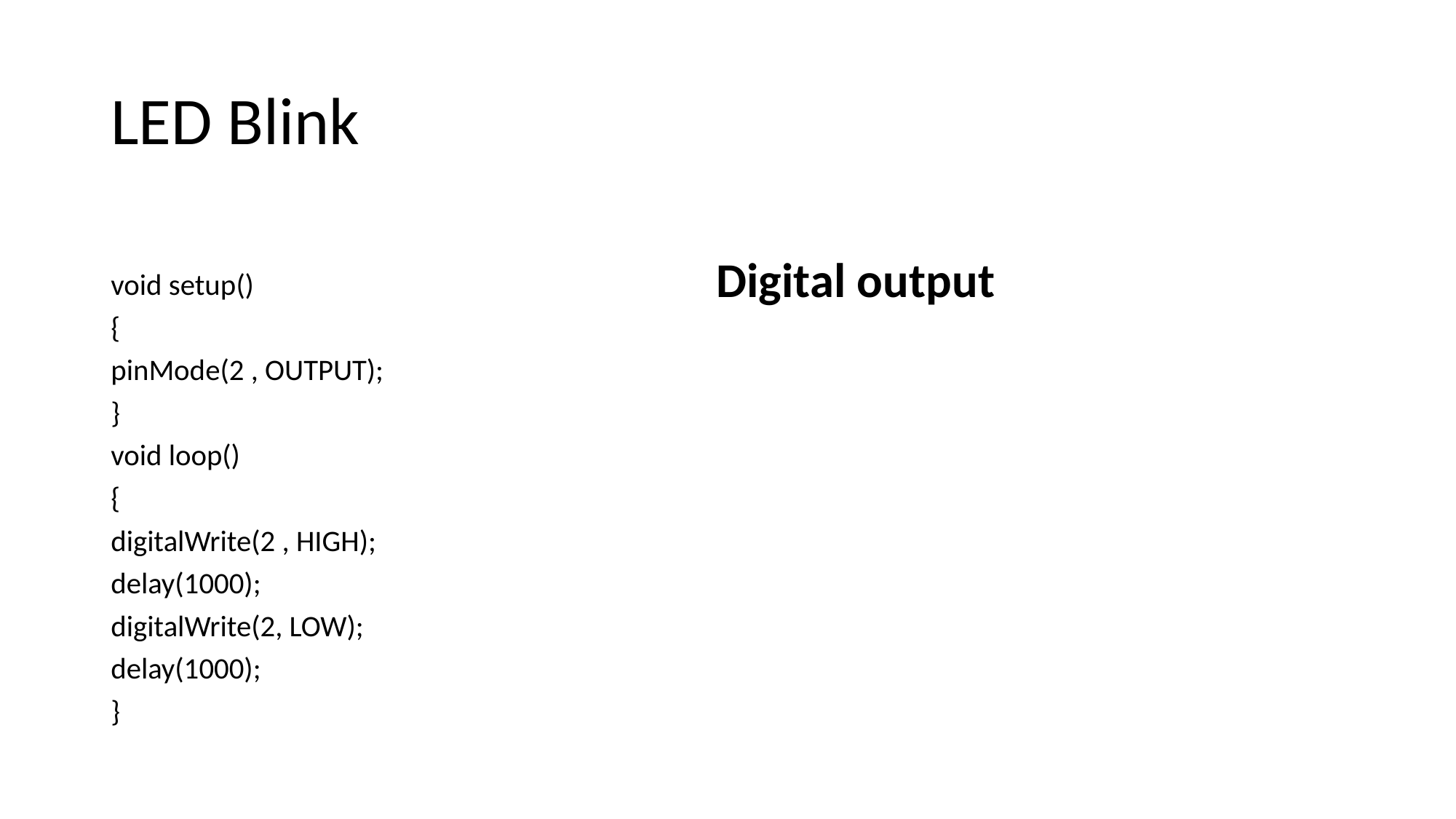

# LED Blink

void setup()
{
pinMode(2 , OUTPUT);
}
void loop()
{
digitalWrite(2 , HIGH);
delay(1000);
digitalWrite(2, LOW);
delay(1000);
}
Digital output